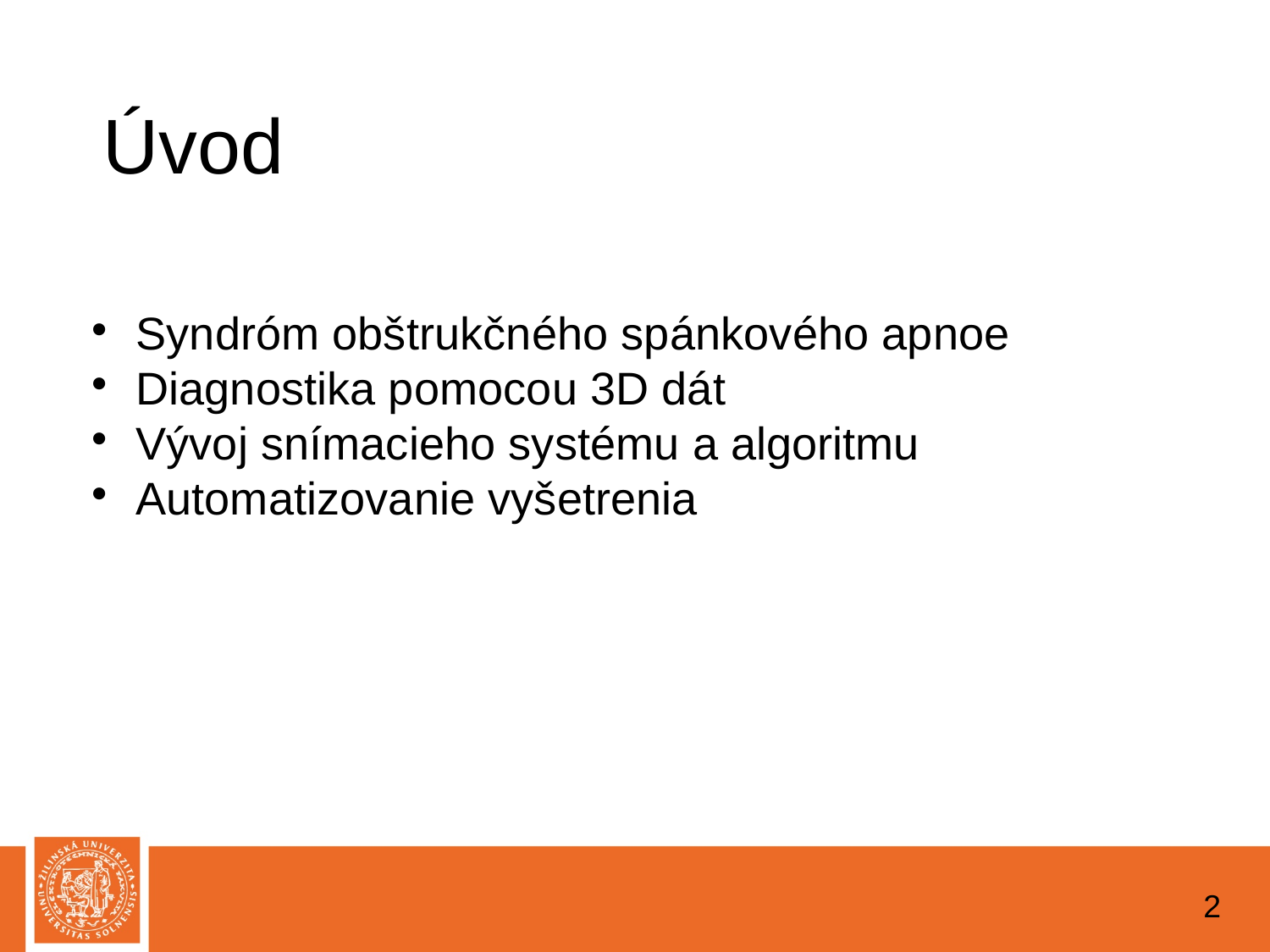

Úvod

Syndróm obštrukčného spánkového apnoe
Diagnostika pomocou 3D dát
Vývoj snímacieho systému a algoritmu
Automatizovanie vyšetrenia

2